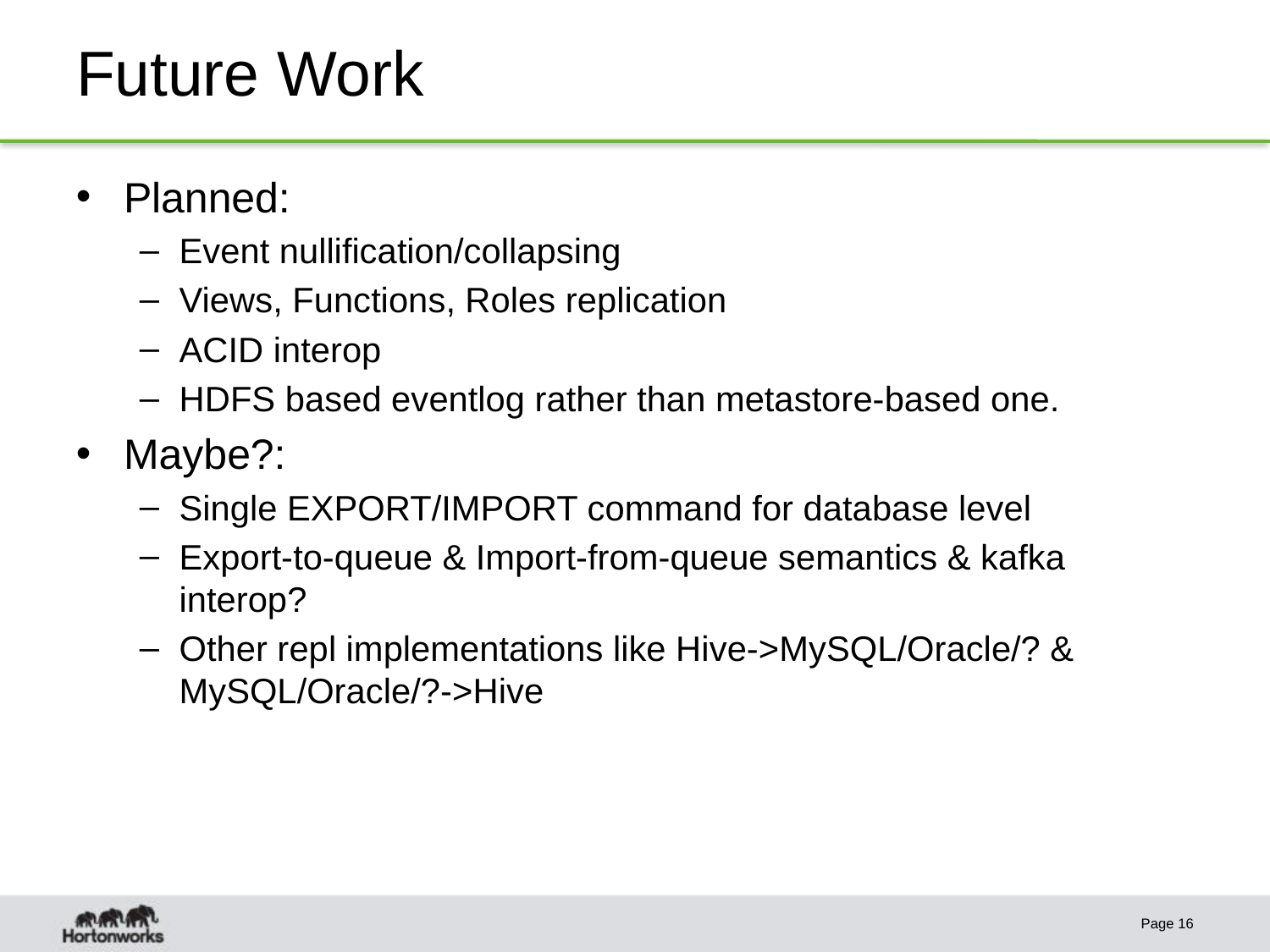

# Future Work
Planned:
Event nullification/collapsing
Views, Functions, Roles replication
ACID interop
HDFS based eventlog rather than metastore-based one.
Maybe?:
Single EXPORT/IMPORT command for database level
Export-to-queue & Import-from-queue semantics & kafka interop?
Other repl implementations like Hive->MySQL/Oracle/? & MySQL/Oracle/?->Hive
Page 16